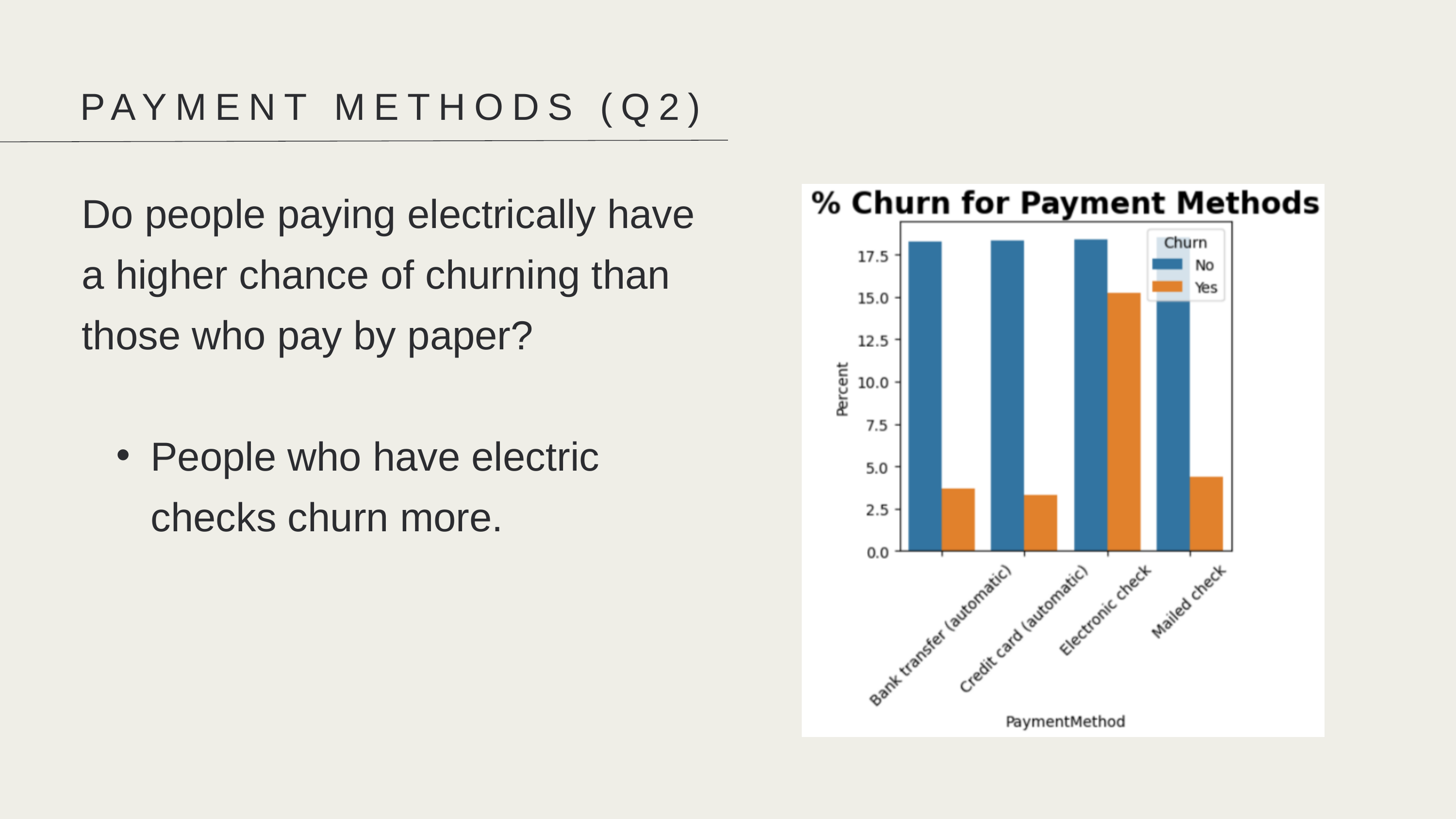

PAYMENT METHODS (Q2)

Do people paying electrically have a higher chance of churning than those who pay by paper?

People who have electric checks churn more.